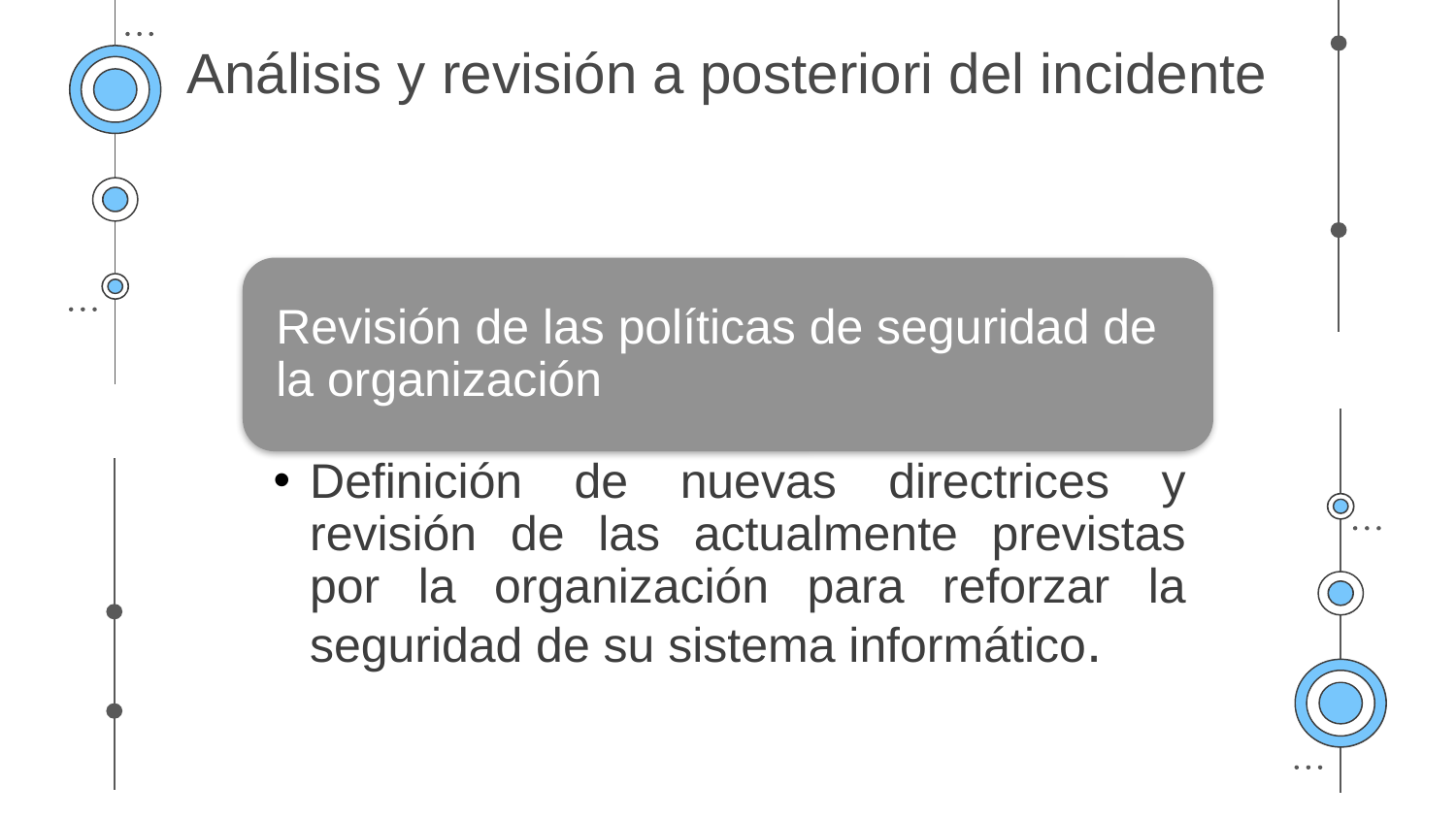

# Análisis y revisión a posteriori del incidente
Revisión de las políticas de seguridad de la organización
Definición de nuevas directrices y revisión de las actualmente previstas por la organización para reforzar la seguridad de su sistema informático.